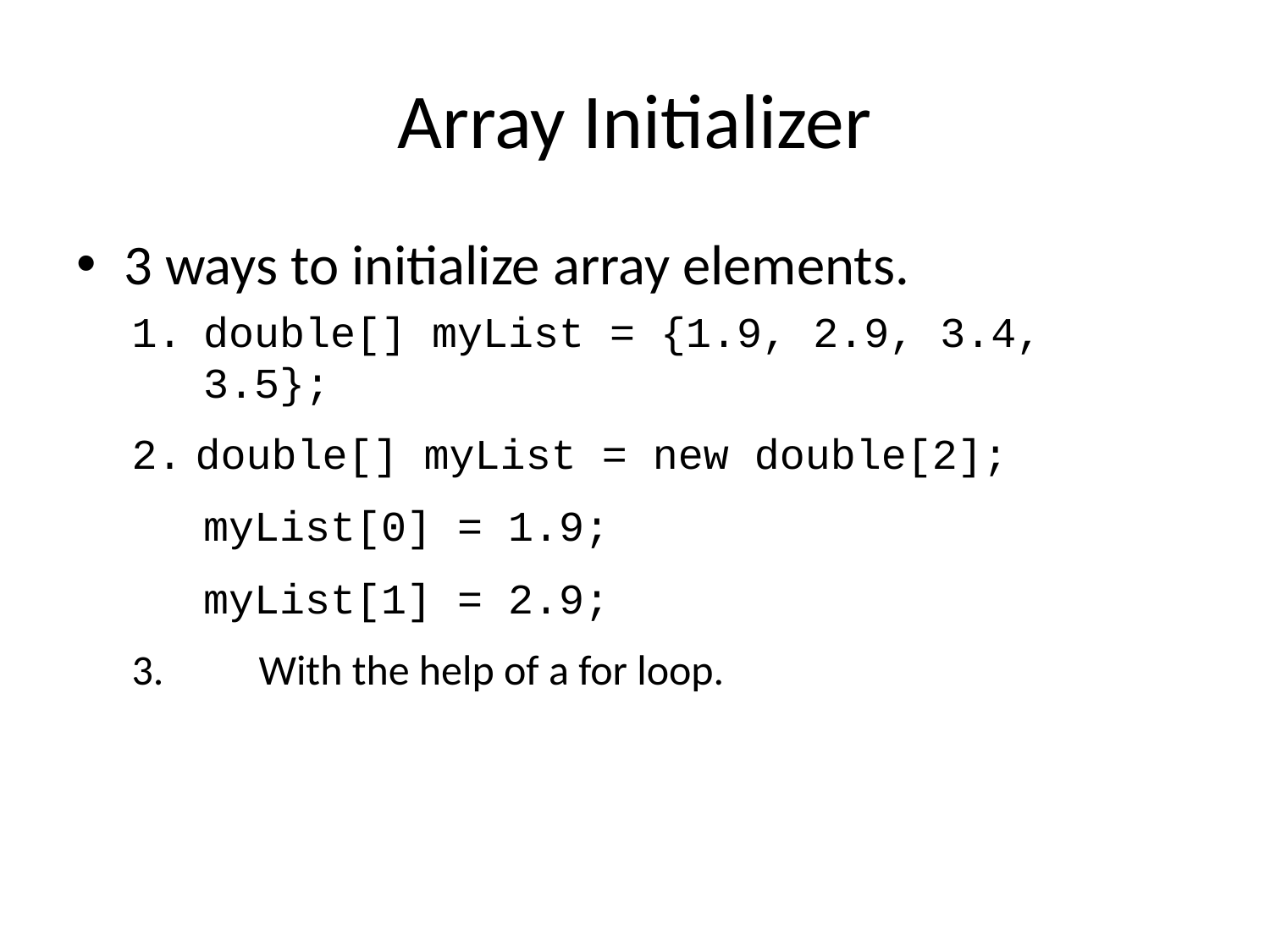

# Array Initializer
3 ways to initialize array elements.
double[] myList = {1.9, 2.9, 3.4, 3.5};
double[] myList = new double[2];
	myList[0] = 1.9;
	myList[1] = 2.9;
3.	With the help of a for loop.